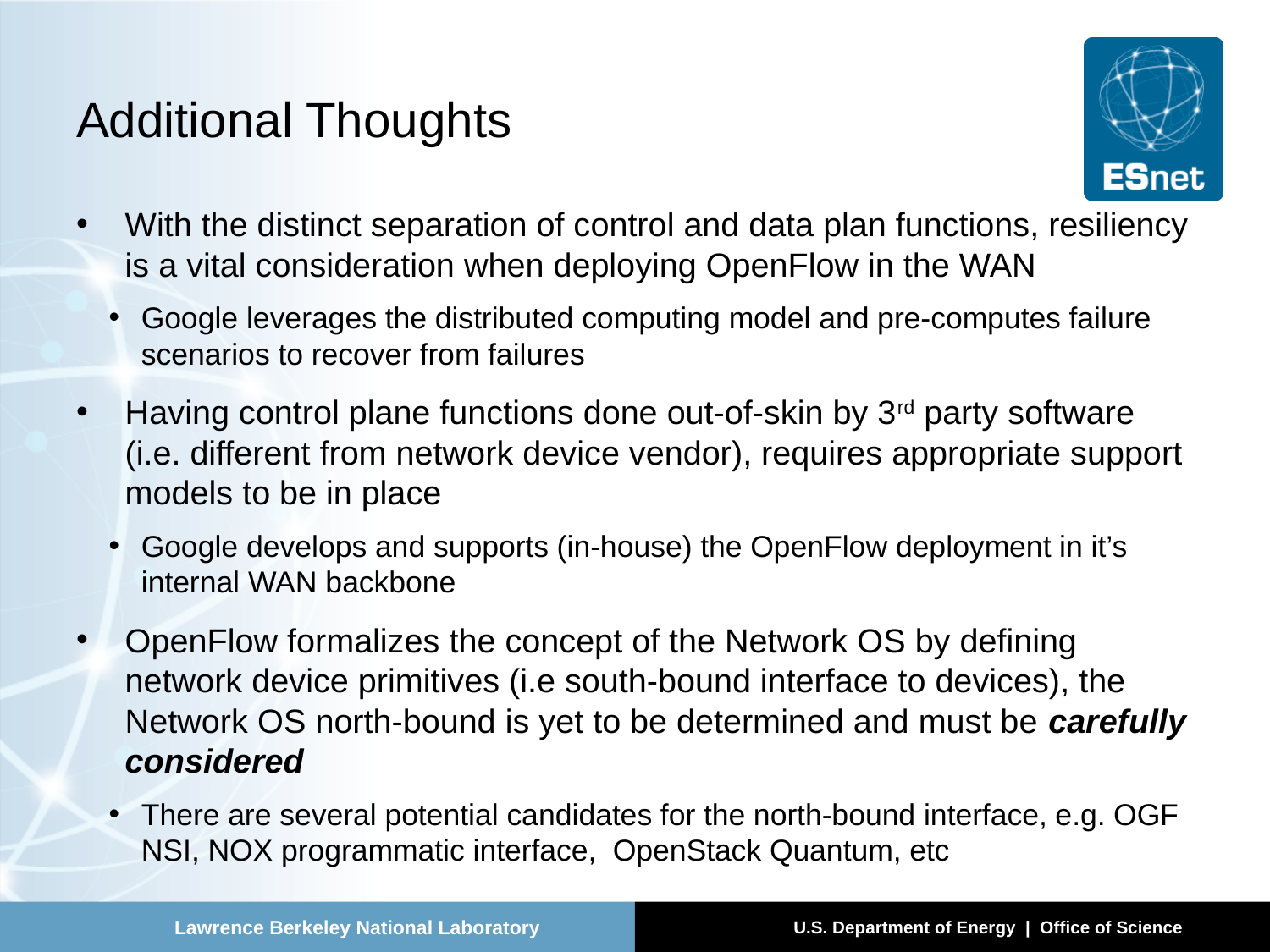

# Additional Thoughts
With the distinct separation of control and data plan functions, resiliency is a vital consideration when deploying OpenFlow in the WAN
Google leverages the distributed computing model and pre-computes failure scenarios to recover from failures
Having control plane functions done out-of-skin by 3rd party software (i.e. different from network device vendor), requires appropriate support models to be in place
Google develops and supports (in-house) the OpenFlow deployment in it’s internal WAN backbone
OpenFlow formalizes the concept of the Network OS by defining network device primitives (i.e south-bound interface to devices), the Network OS north-bound is yet to be determined and must be carefully considered
There are several potential candidates for the north-bound interface, e.g. OGF NSI, NOX programmatic interface,  OpenStack Quantum, etc